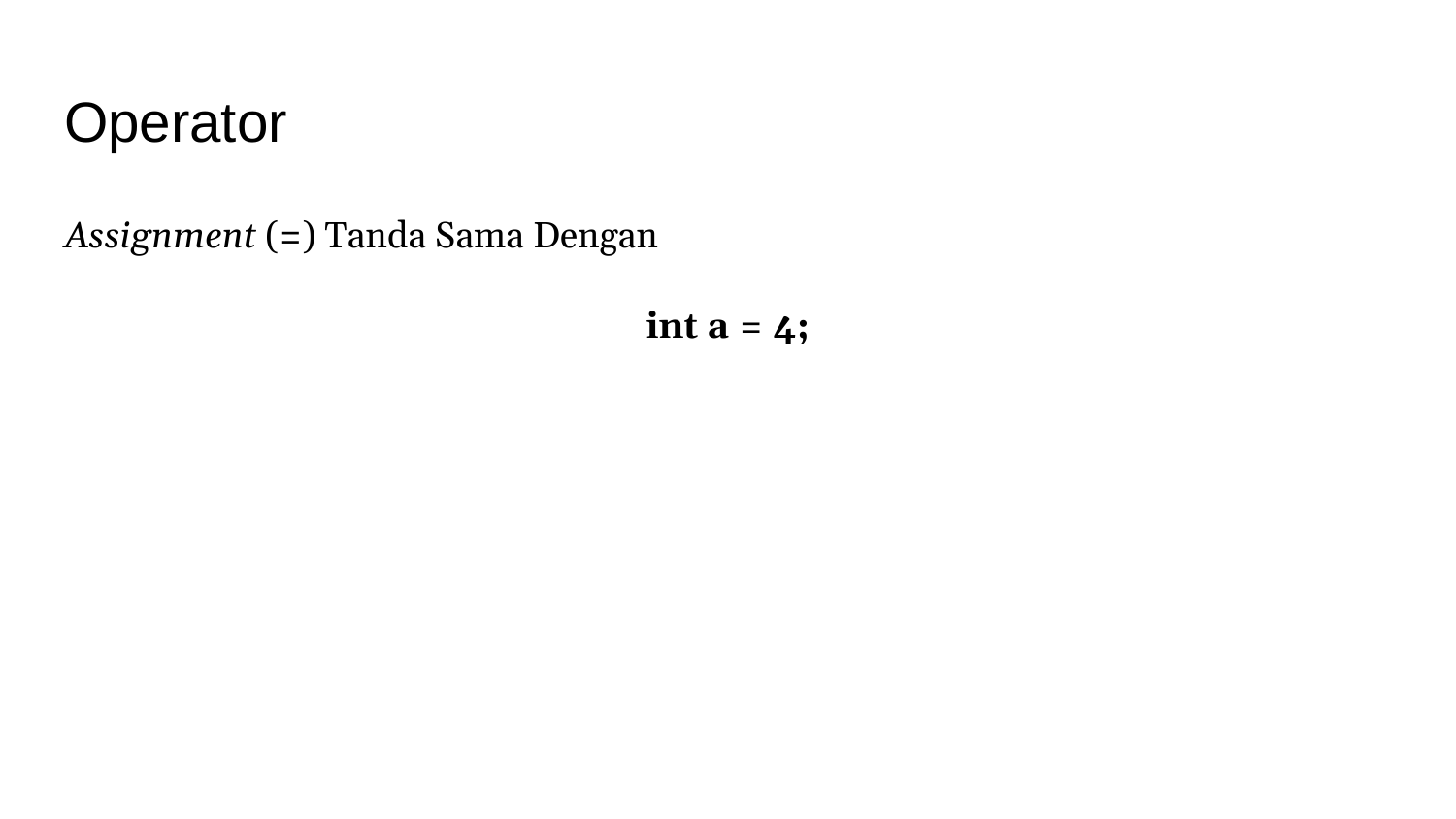

# Operator
Assignment (=) Tanda Sama Dengan
int a = 4;